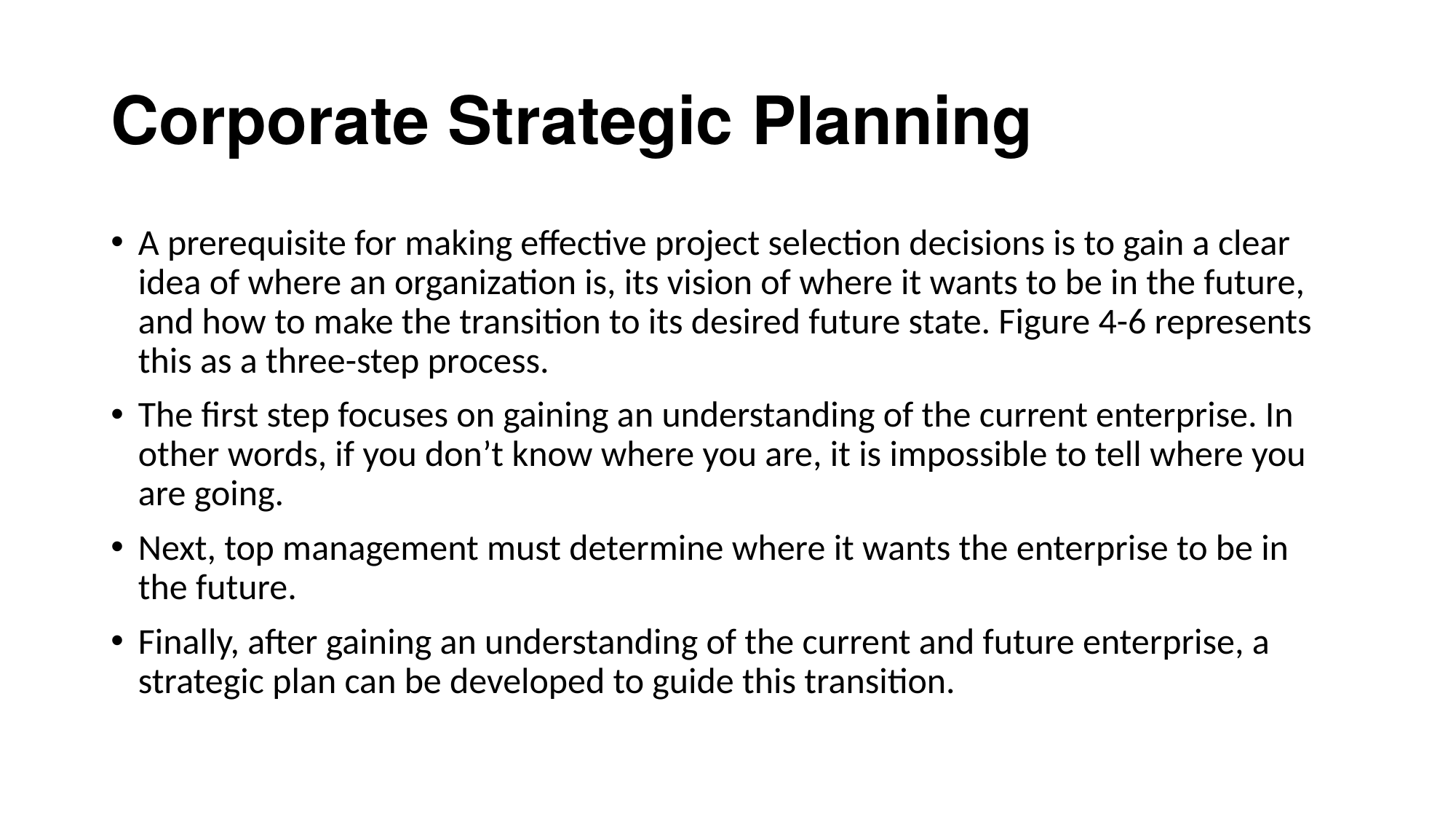

# Corporate Strategic Planning
A prerequisite for making effective project selection decisions is to gain a clear idea of where an organization is, its vision of where it wants to be in the future, and how to make the transition to its desired future state. Figure 4-6 represents this as a three-step process.
The first step focuses on gaining an understanding of the current enterprise. In other words, if you don’t know where you are, it is impossible to tell where you are going.
Next, top management must determine where it wants the enterprise to be in the future.
Finally, after gaining an understanding of the current and future enterprise, a strategic plan can be developed to guide this transition.